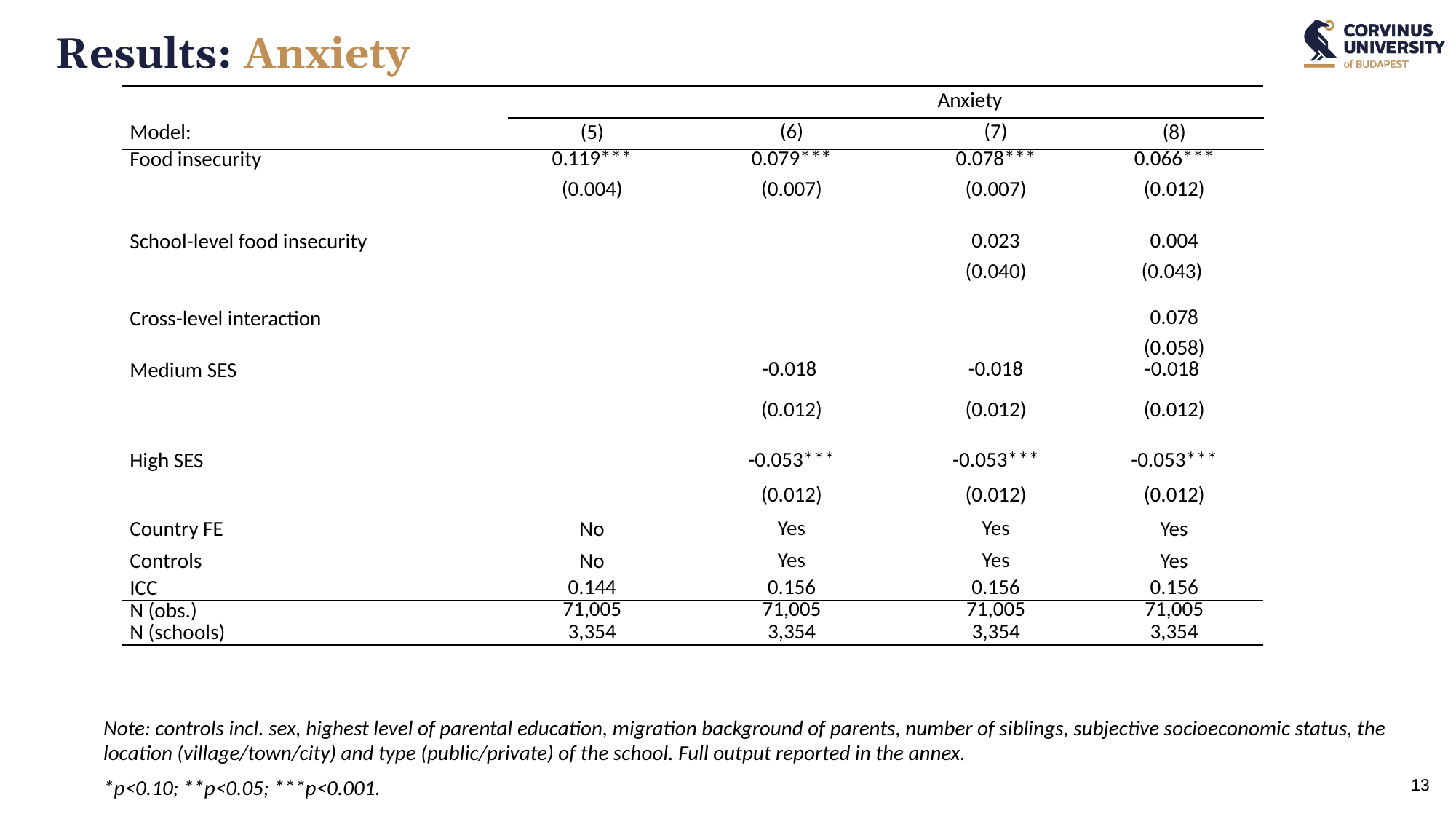

# Results: Anxiety
|  |  | Anxiety |  |  |
| --- | --- | --- | --- | --- |
| Model: | (5) | (6) | (7) | (8) |
| Food insecurity | 0.119\*\*\* (0.004) | 0.079\*\*\* (0.007) | 0.078\*\*\* (0.007) | 0.066\*\*\* (0.012) |
| School-level food insecurity |  |  | 0.023 (0.040) | 0.004 (0.043) |
| Cross-level interaction |  |  |  | 0.078 (0.058) |
| Medium SES |  | -0.018 | -0.018 | -0.018 |
|  |  | (0.012) | (0.012) | (0.012) |
| High SES |  | -0.053\*\*\* | -0.053\*\*\* | -0.053\*\*\* |
|  |  | (0.012) | (0.012) | (0.012) |
| Country FE | No | Yes | Yes | Yes |
| Controls | No | Yes | Yes | Yes |
| ICC | 0.144 | 0.156 | 0.156 | 0.156 |
| N (obs.) | 71,005 | 71,005 | 71,005 | 71,005 |
| N (schools) | 3,354 | 3,354 | 3,354 | 3,354 |
Note: controls incl. sex, highest level of parental education, migration background of parents, number of siblings, subjective socioeconomic status, the location (village/town/city) and type (public/private) of the school. Full output reported in the annex.
*p<0.10; **p<0.05; ***p<0.001.